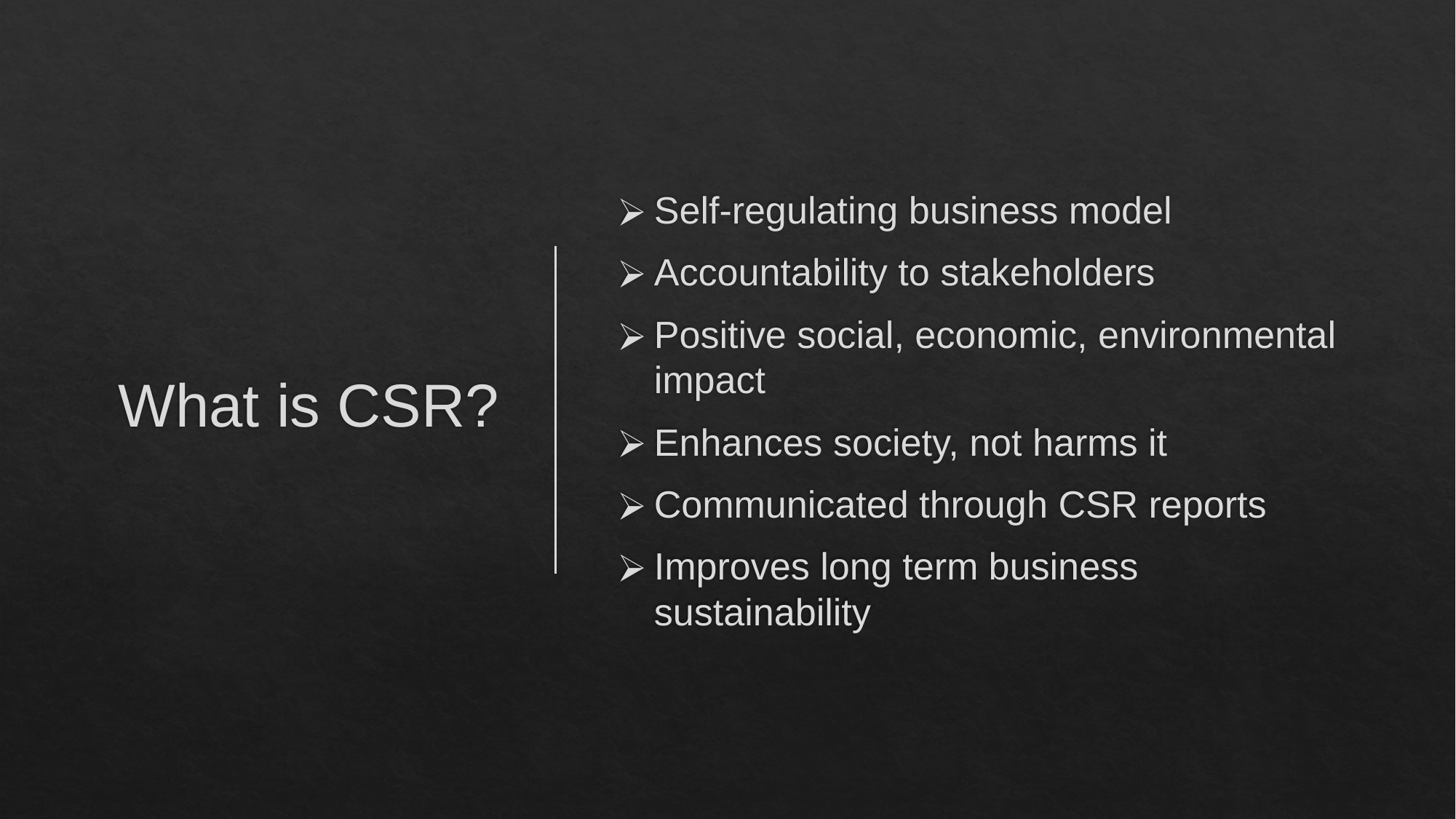

Self-regulating business model
Accountability to stakeholders
Positive social, economic, environmental impact
Enhances society, not harms it
Communicated through CSR reports
Improves long term business sustainability
# What is CSR?